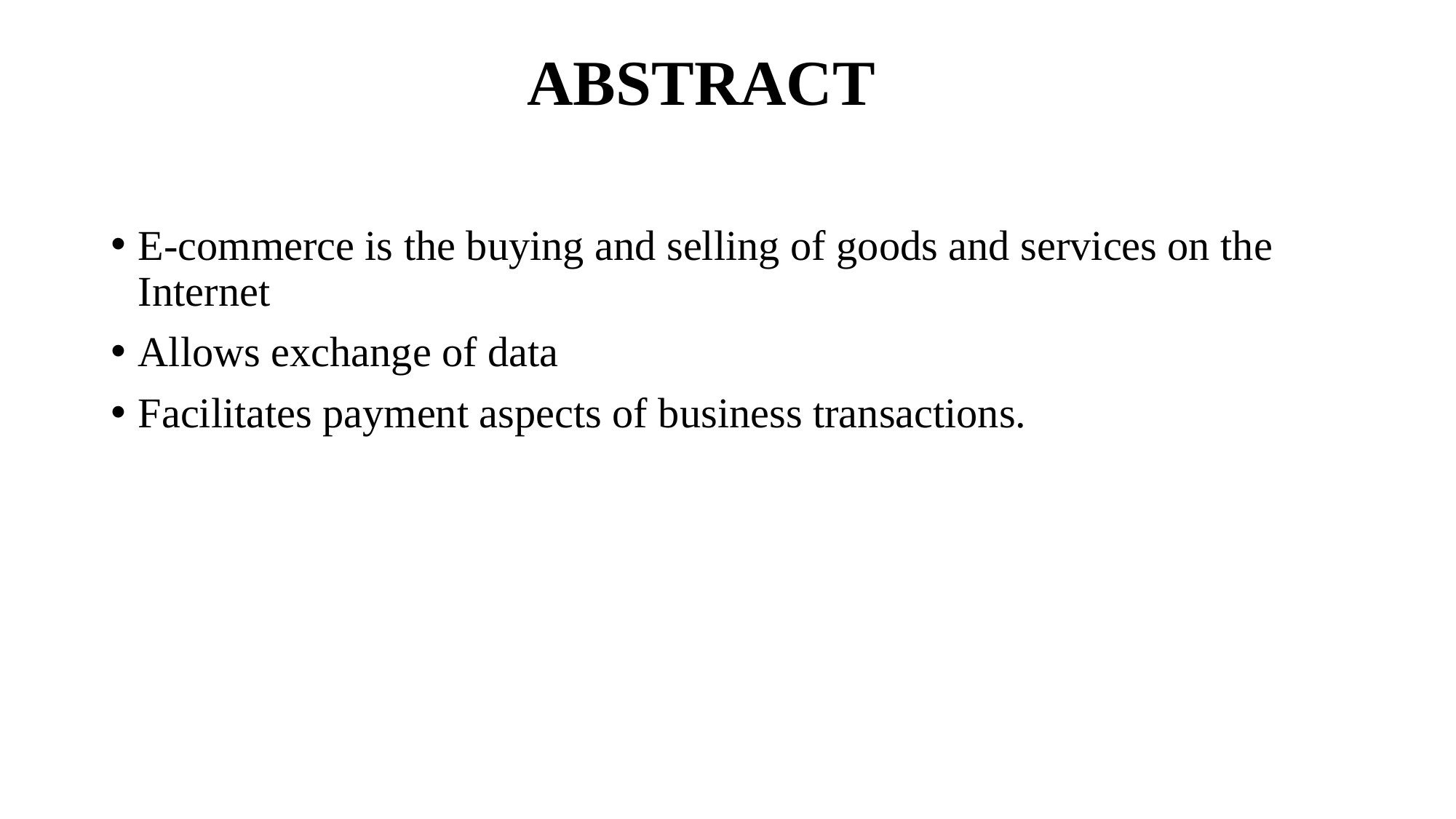

# ABSTRACT
E-commerce is the buying and selling of goods and services on the Internet
Allows exchange of data
Facilitates payment aspects of business transactions.